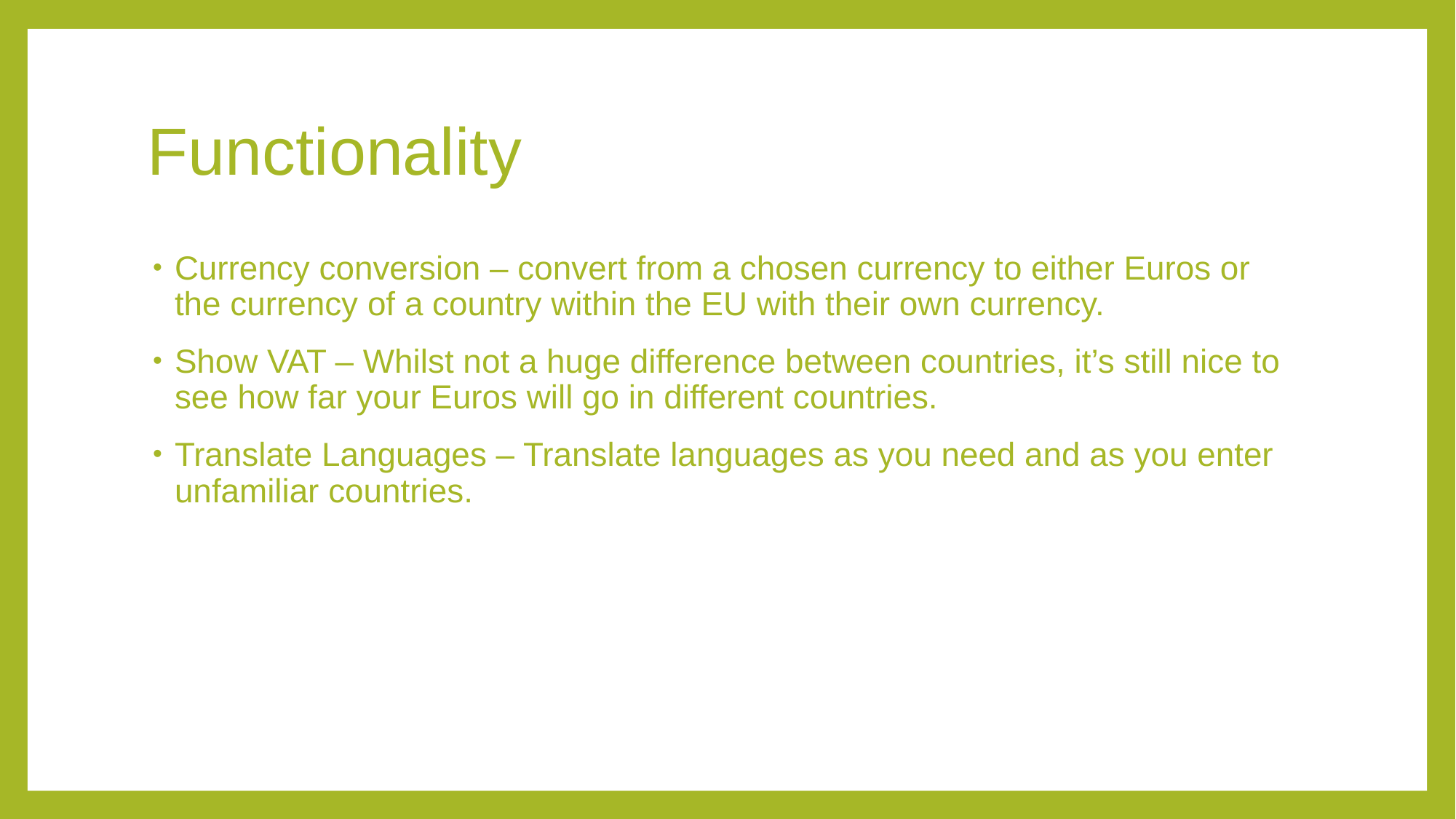

# Functionality
Currency conversion – convert from a chosen currency to either Euros or the currency of a country within the EU with their own currency.
Show VAT – Whilst not a huge difference between countries, it’s still nice to see how far your Euros will go in different countries.
Translate Languages – Translate languages as you need and as you enter unfamiliar countries.